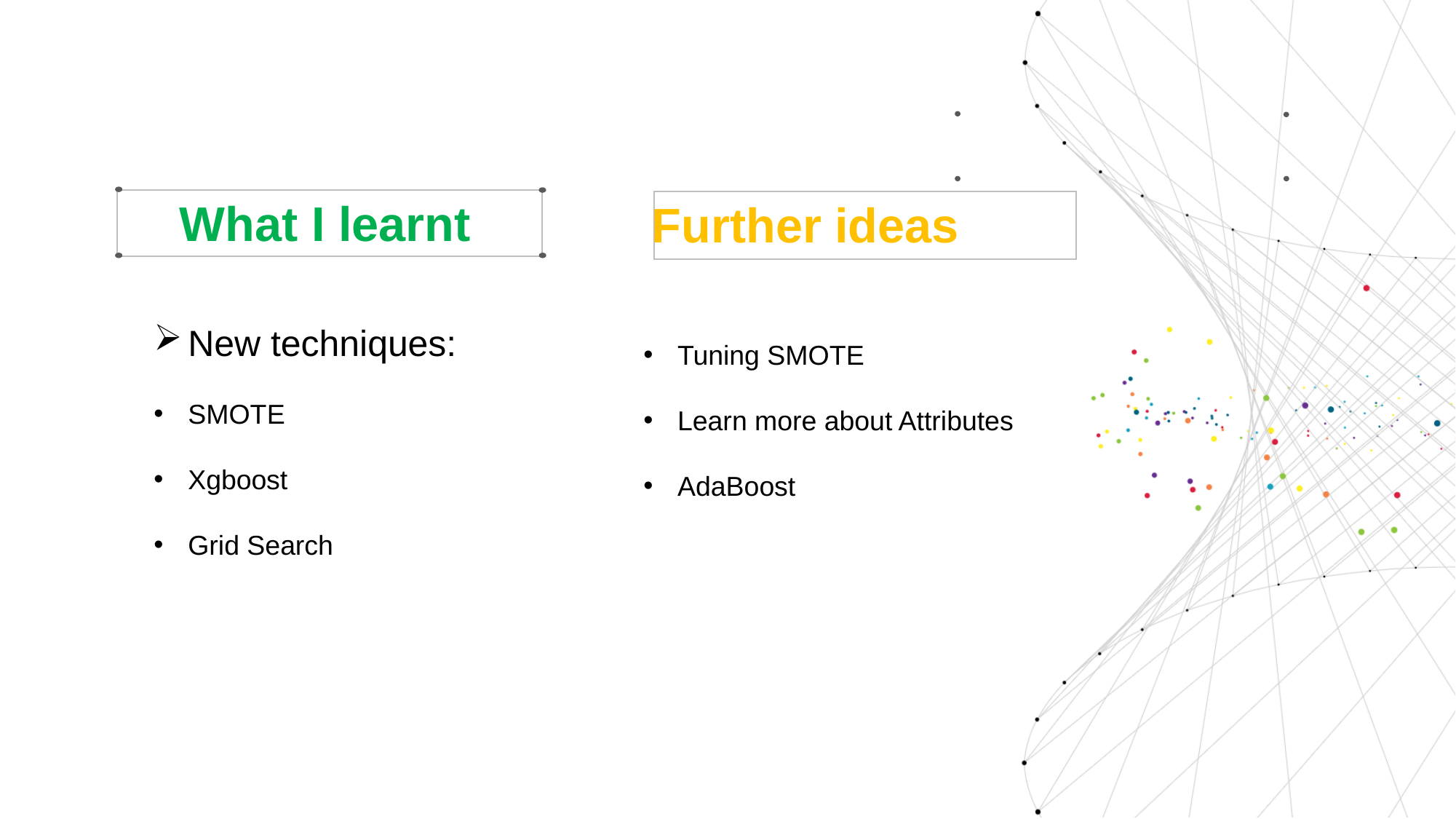

Further ideas​

What I learnt​
New techniques:​
SMOTE​
Xgboost​
Grid Search

Tuning SMOTE​
Learn more about Attributes​
AdaBoost​